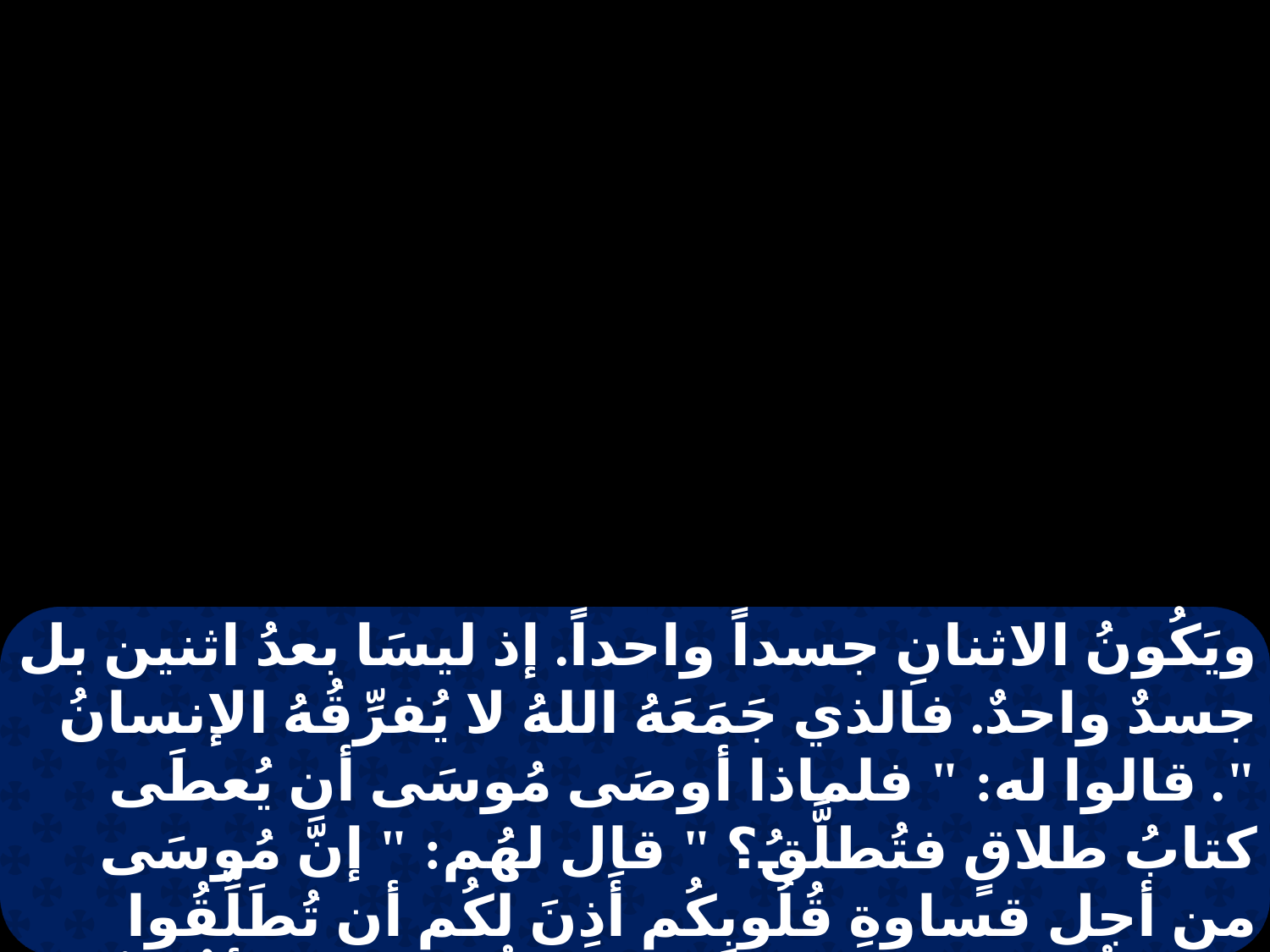

ويَكُونُ الاثنانِ جسداً واحداً. إذ ليسَا بعدُ اثنين بل جسدٌ واحدٌ. فالذي جَمَعَهُ اللهُ لا يُفرِّقُهُ الإنسانُ ". قالوا له: " فلماذا أوصَى مُوسَى أن يُعطَى كتابُ طلاقٍ فتُطلَّقُ؟ " قال لهُم: " إنَّ مُوسَى من أجل قساوةِ قُلُوبِكُم أَذِنَ لكُم أن تُطَلِّقُوا نساءَكُم. ولكن من البدءِ لم يَكُن هكذا. وأقُولُ لكُم: إنَّ مَن يُطَلِّقَ امرأتَهُ بغير عِلَّةِ الزِّنَا فقد جعلها تَزني.